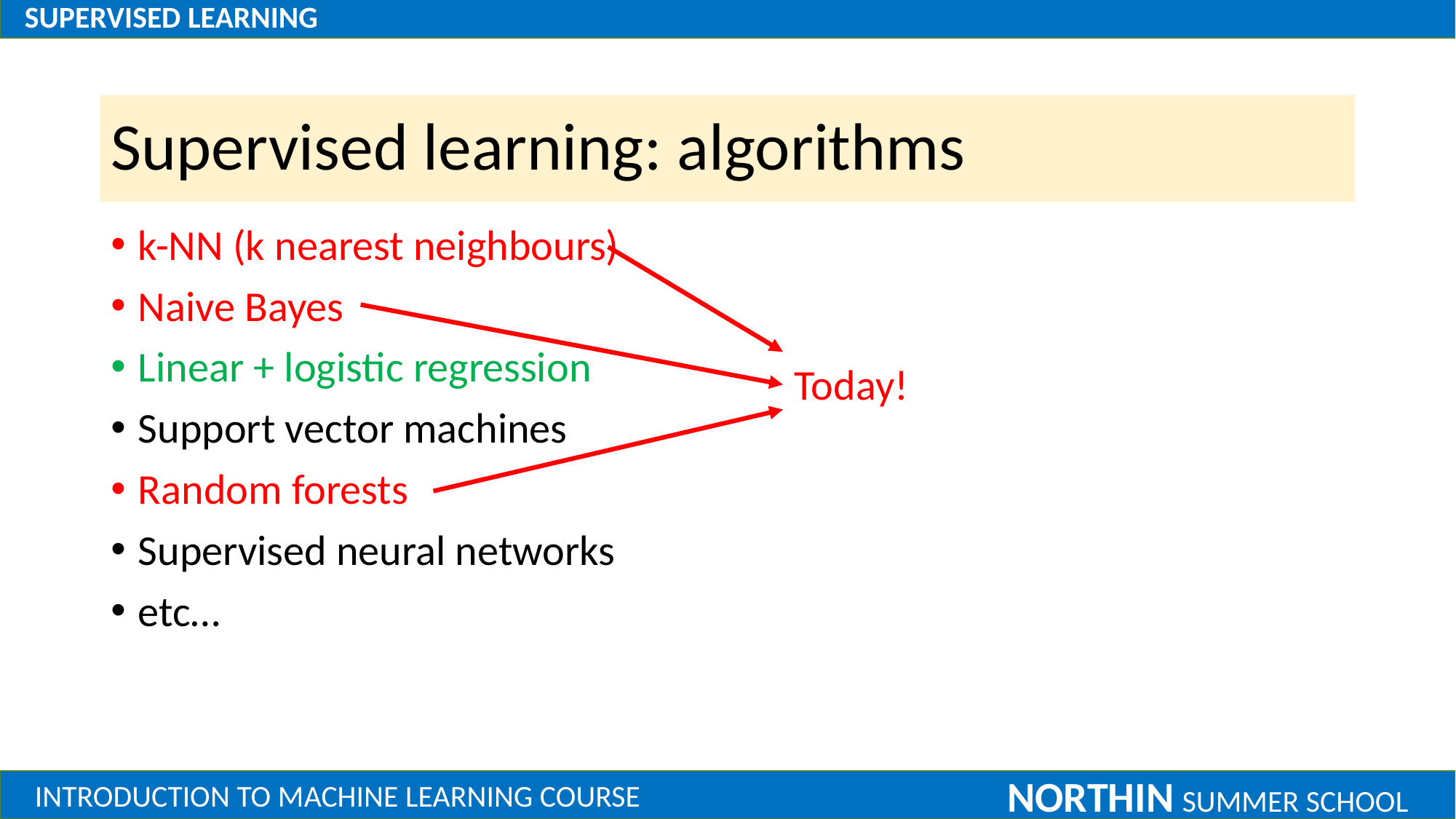

# Supervised learning: algorithms
k-NN (k nearest neighbours)
Naive Bayes
Linear + logistic regression
Support vector machines
Random forests
Supervised neural networks
etc…

Today!